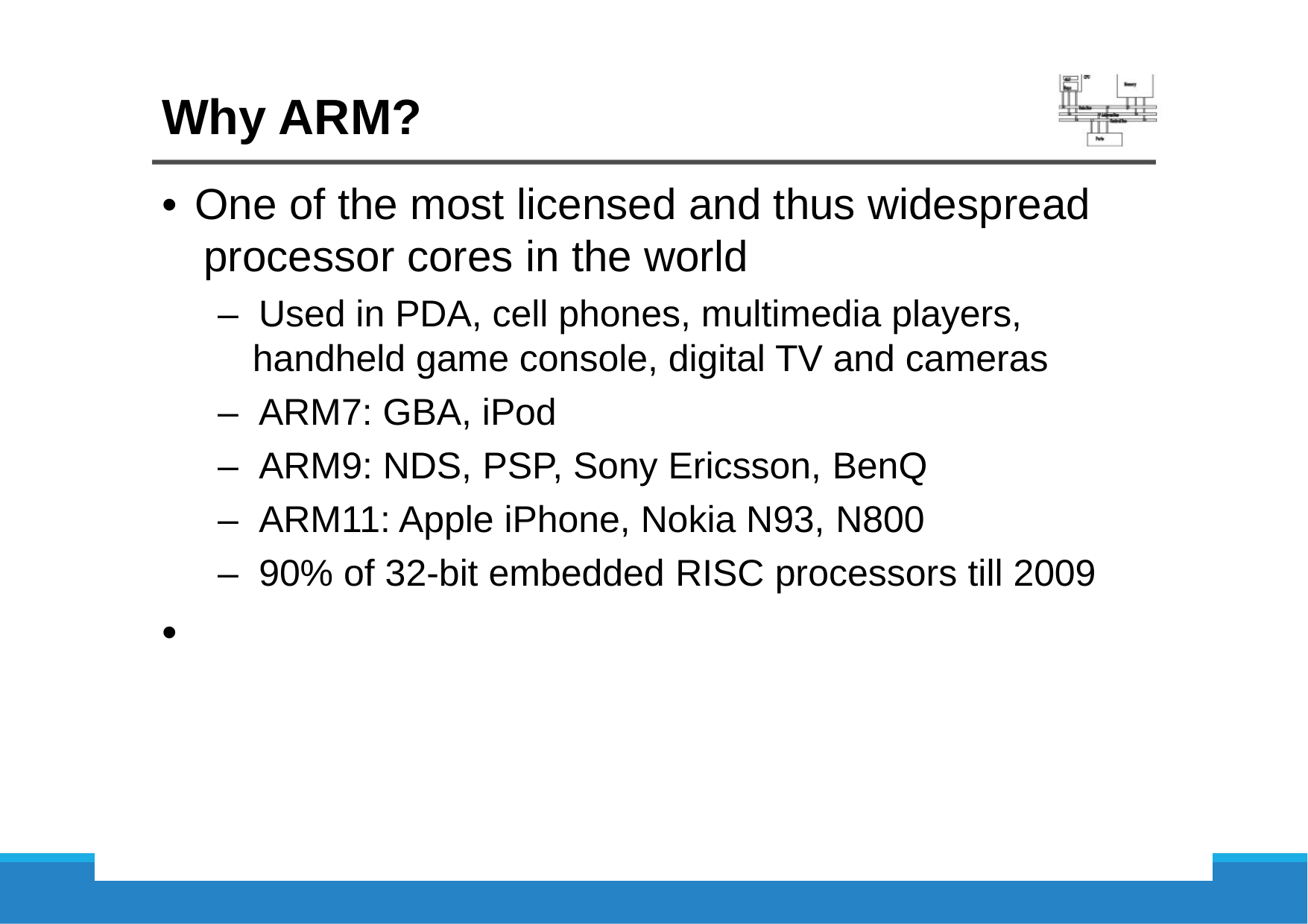

Why ARM?
• One of the most licensed and thus widespread
processor cores in the world
– Used in PDA, cell phones, multimedia players,
handheld game console, digital TV and cameras
– ARM7: GBA, iPod
– ARM9: NDS, PSP, Sony Ericsson, BenQ
– ARM11: Apple iPhone, Nokia N93, N800
– 90% of 32-bit embedded RISC processors till 2009
•